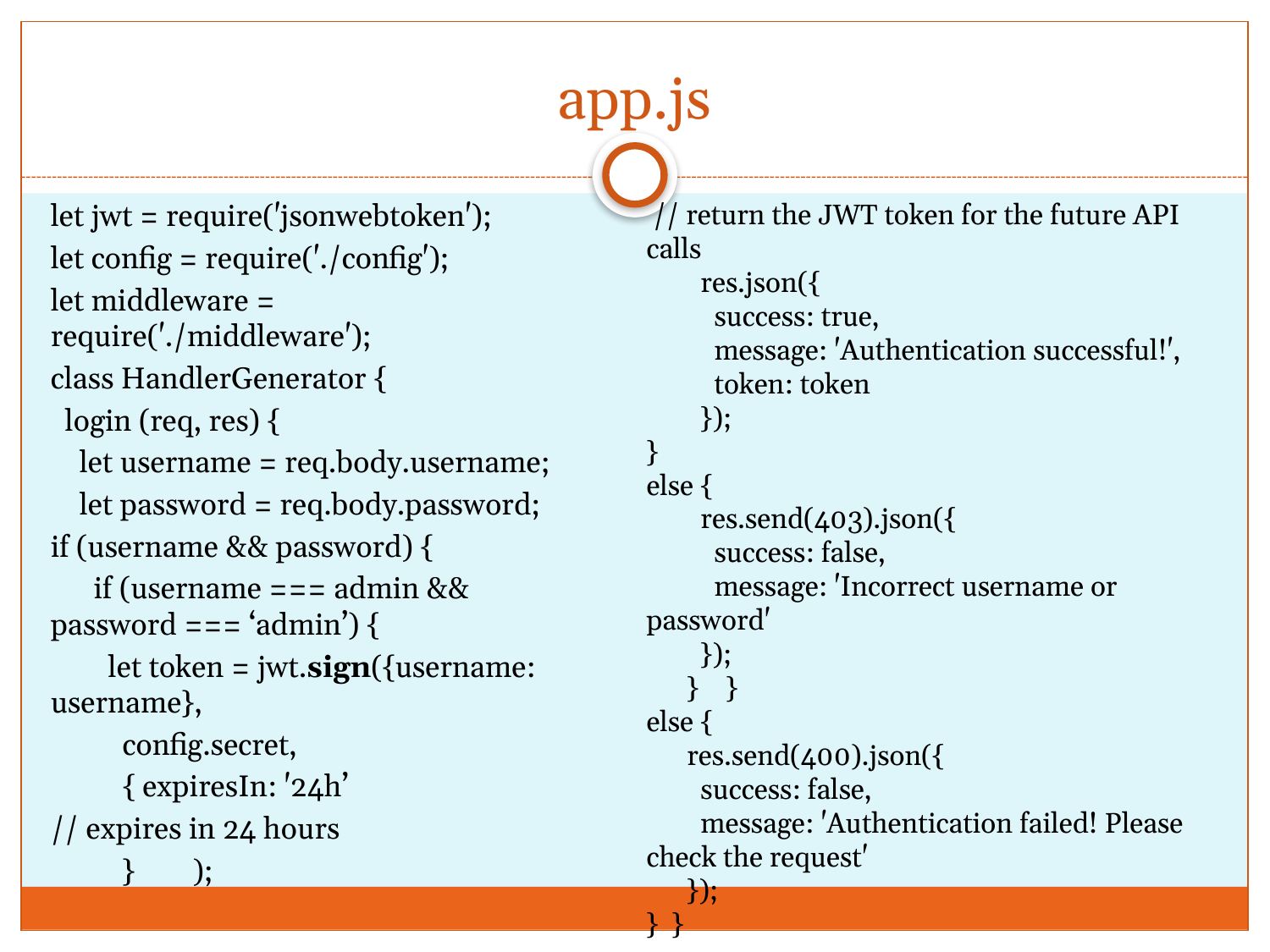

# app.js
let jwt = require('jsonwebtoken');
let config = require('./config');
let middleware = require('./middleware');
class HandlerGenerator {
  login (req, res) {
    let username = req.body.username;
    let password = req.body.password;
if (username && password) {
      if (username === admin && password === ‘admin’) {
        let token = jwt.sign({username: username},
          config.secret,
          { expiresIn: '24h’
// expires in 24 hours
          }        );
 // return the JWT token for the future API calls
        res.json({
          success: true,
          message: 'Authentication successful!',
          token: token
        });
}
else {
        res.send(403).json({
          success: false,
          message: 'Incorrect username or password'
        });
      }    }
else {
      res.send(400).json({
        success: false,
        message: 'Authentication failed! Please check the request'
      });
}  }